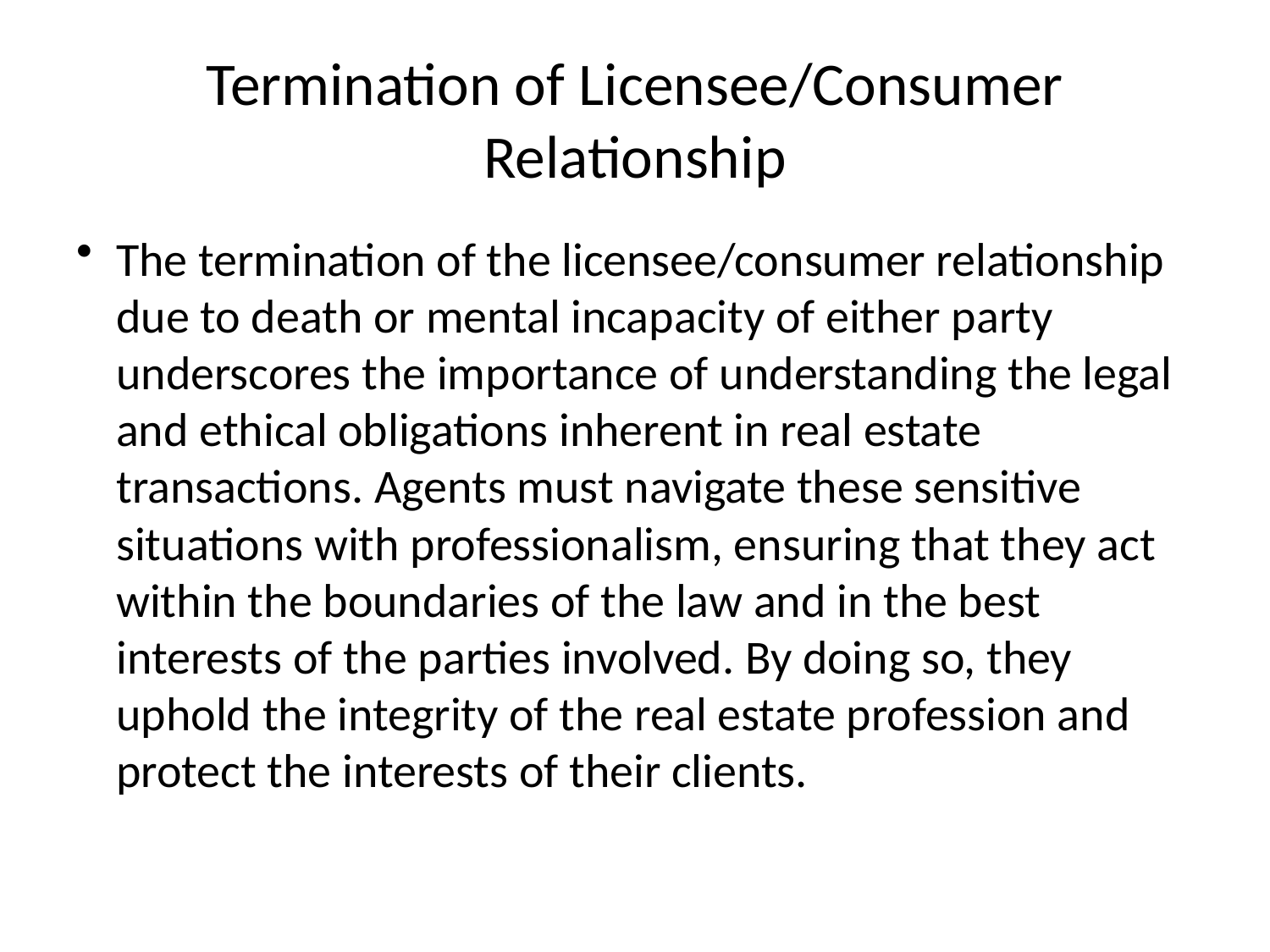

# Termination of Licensee/Consumer Relationship

The termination of the licensee/consumer relationship due to death or mental incapacity of either party underscores the importance of understanding the legal and ethical obligations inherent in real estate transactions. Agents must navigate these sensitive situations with professionalism, ensuring that they act within the boundaries of the law and in the best interests of the parties involved. By doing so, they uphold the integrity of the real estate profession and protect the interests of their clients.